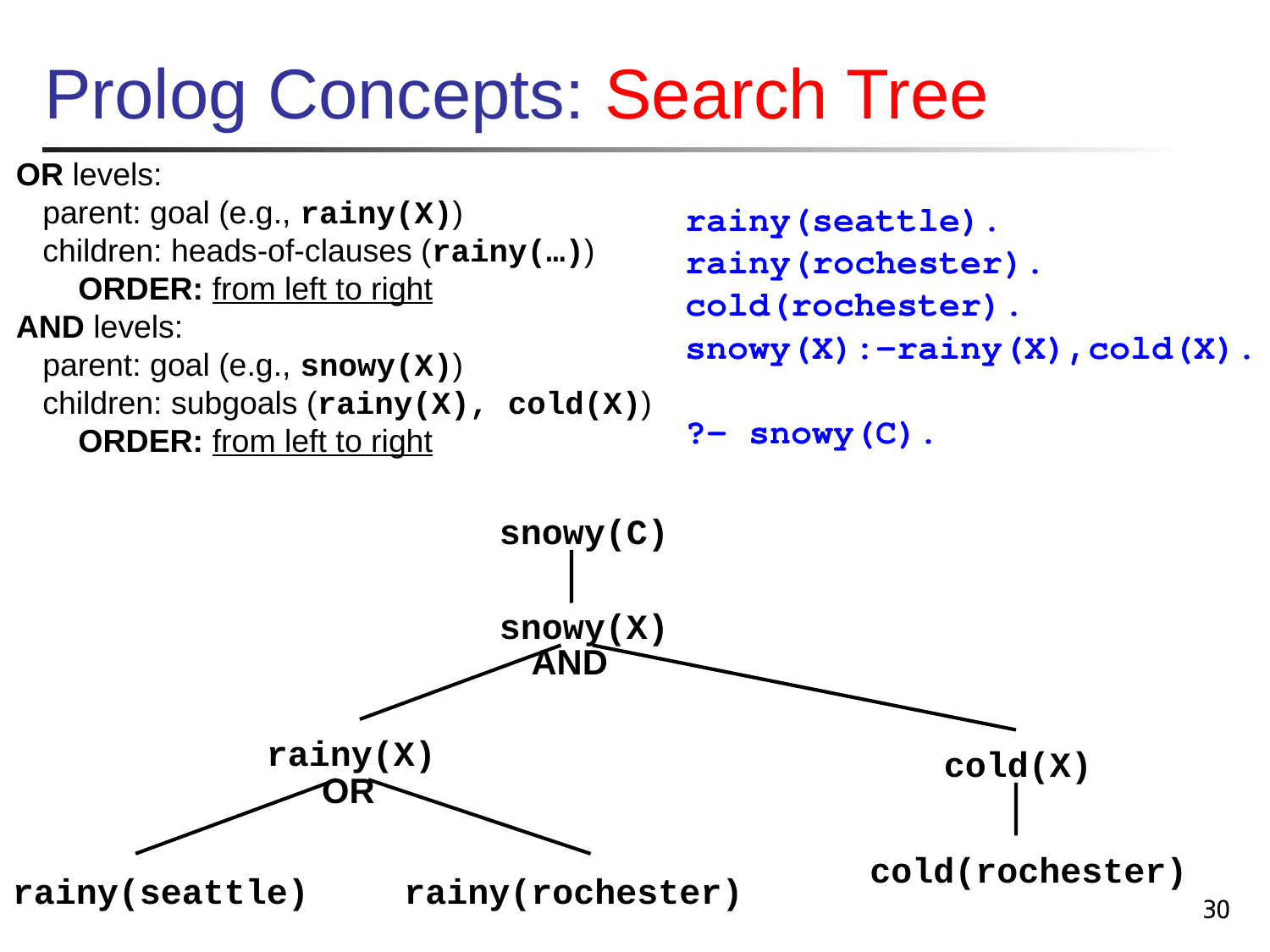

# Prolog Concepts: Search Tree
OR levels:
   parent: goal (e.g., rainy(X))
   children: heads-of-clauses (rainy(…))
       ORDER: from left to right
AND levels:
   parent: goal (e.g., snowy(X))
   children: subgoals (rainy(X), cold(X))
       ORDER: from left to right
rainy(seattle).
rainy(rochester).
cold(rochester).
snowy(X):-rainy(X),cold(X).

?- snowy(C).
snowy(C)

snowy(X)
AND

rainy(X)
cold(X)
OR

cold(rochester)
30
rainy(seattle)
rainy(rochester)